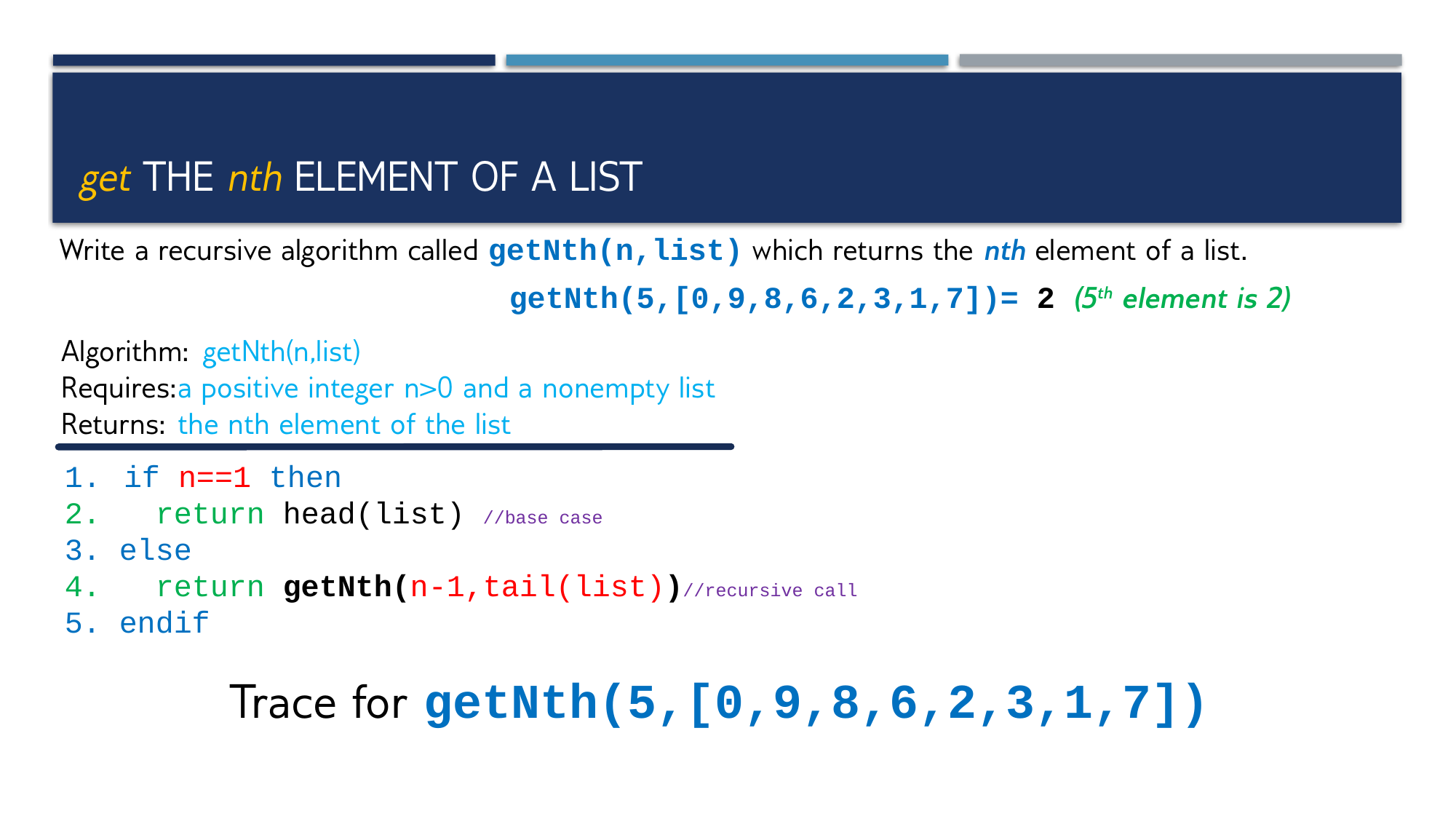

# get the nth element of a list
Write a recursive algorithm called getNth(n,list) which returns the nth element of a list.
getNth(5,[0,9,8,6,2,3,1,7])= 2 (5th element is 2)
Algorithm:
Requires:
Returns:
getNth(n,list)
a positive integer n>0 and a nonempty list
the nth element of the list
 if n==1 then
2.   return head(list) //base case
3. else
4.   return getNth(n-1,tail(list))//recursive call
5. endif
Trace for getNth(5,[0,9,8,6,2,3,1,7])